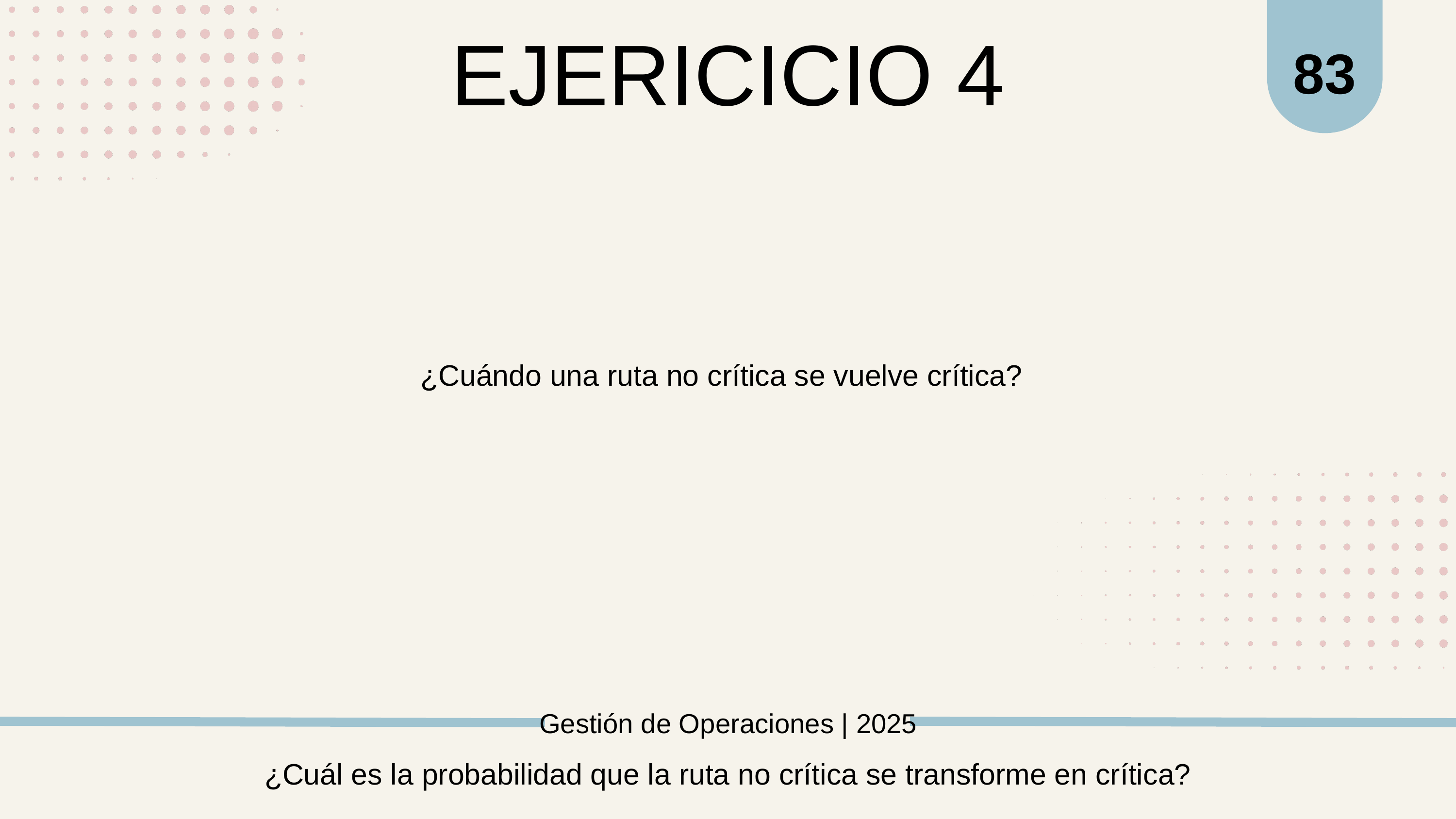

83

EJERICICIO 4
¿Cuándo una ruta no crítica se vuelve crítica?

Gestión de Operaciones | 2025

¿Cuál es la probabilidad que la ruta no crítica se transforme en crítica?